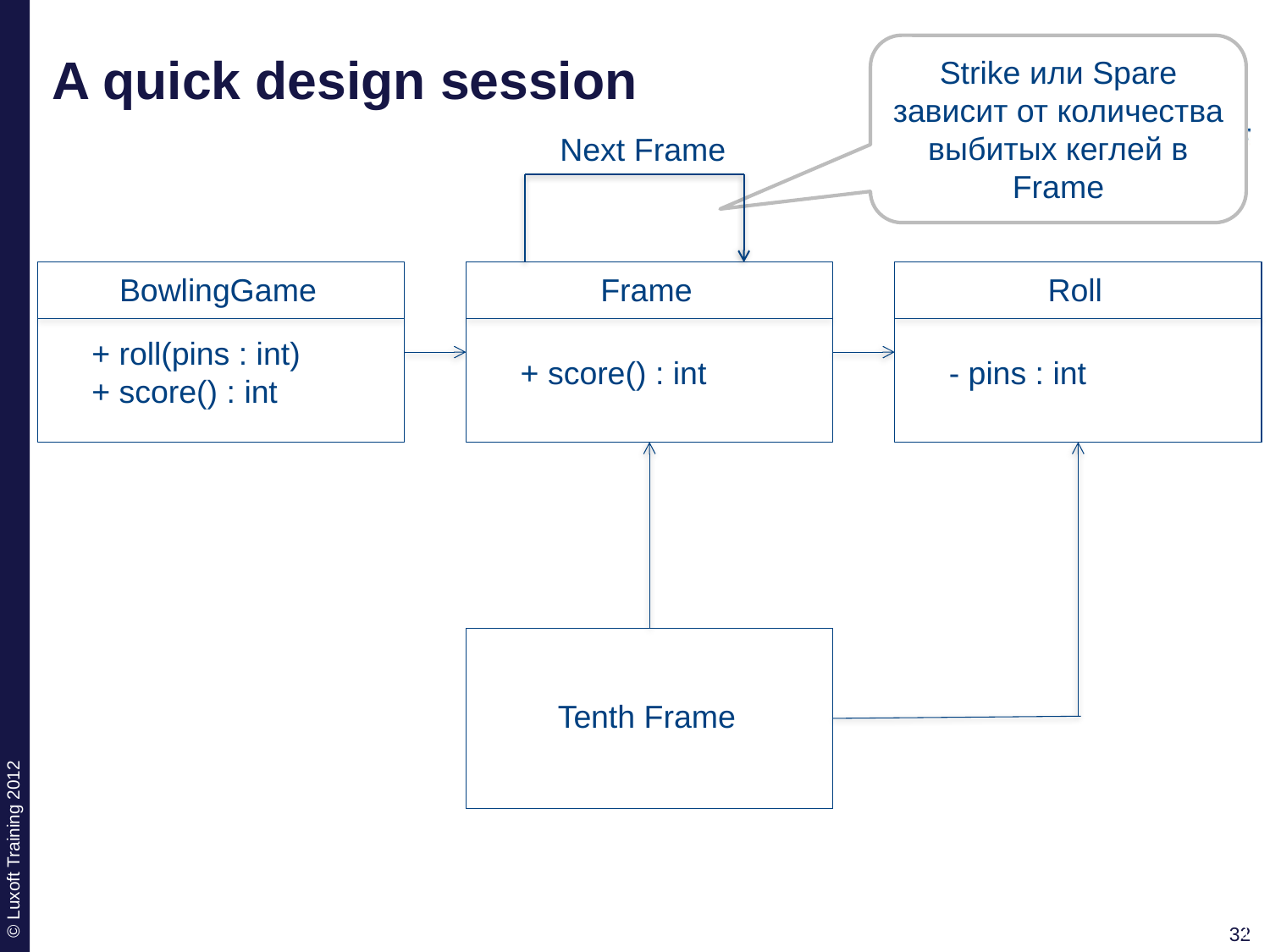

# A quick design session
Strike или Spare зависит от количества выбитых кеглей в Frame
Next Frame

BowlingGame
+ roll(pins : int)
+ score() : int

Frame
+ score() : int

Roll
- pins : int

Tenth Frame